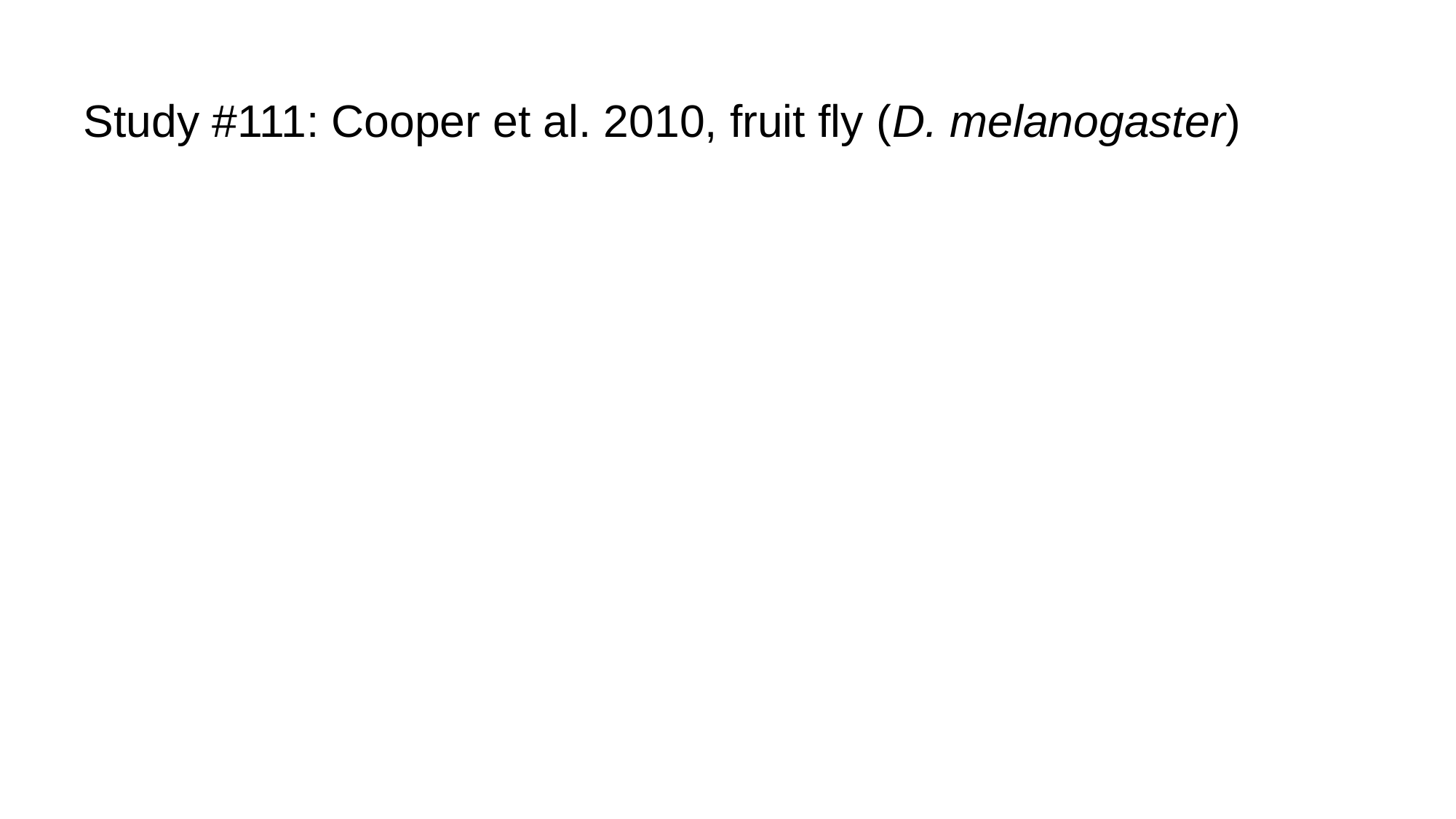

# Study #111: Cooper et al. 2010, fruit fly (D. melanogaster)